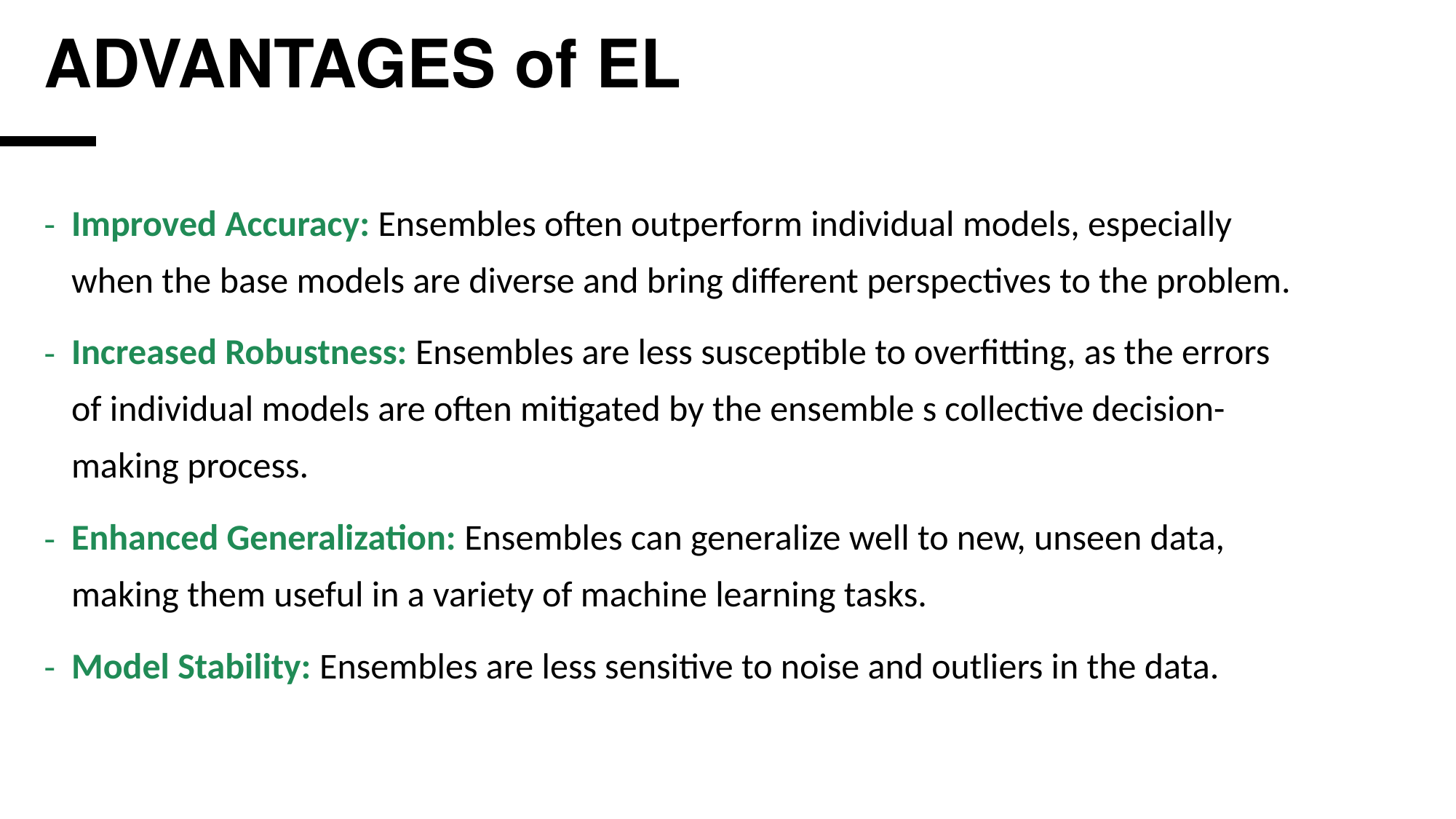

# ADVANTAGES of EL
Improved Accuracy: Ensembles often outperform individual models, especially when the base models are diverse and bring different perspectives to the problem.
Increased Robustness: Ensembles are less susceptible to overfitting, as the errors of individual models are often mitigated by the ensemble s collective decision-making process.
Enhanced Generalization: Ensembles can generalize well to new, unseen data, making them useful in a variety of machine learning tasks.
Model Stability: Ensembles are less sensitive to noise and outliers in the data.